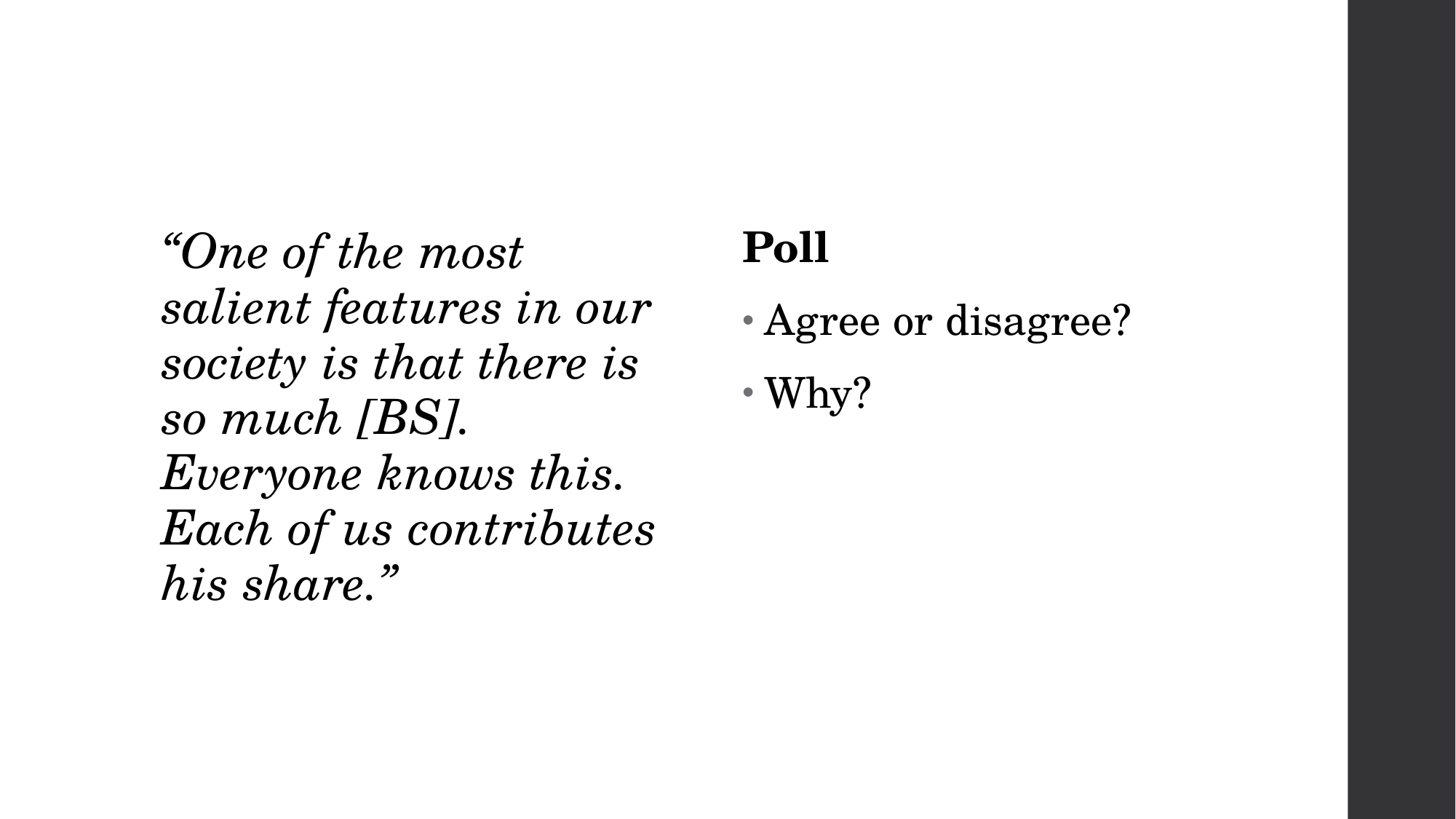

“One of the most salient features in our society is that there is so much [BS].  Everyone knows this.  Each of us contributes his share.”

Poll
Agree or disagree?
Why?